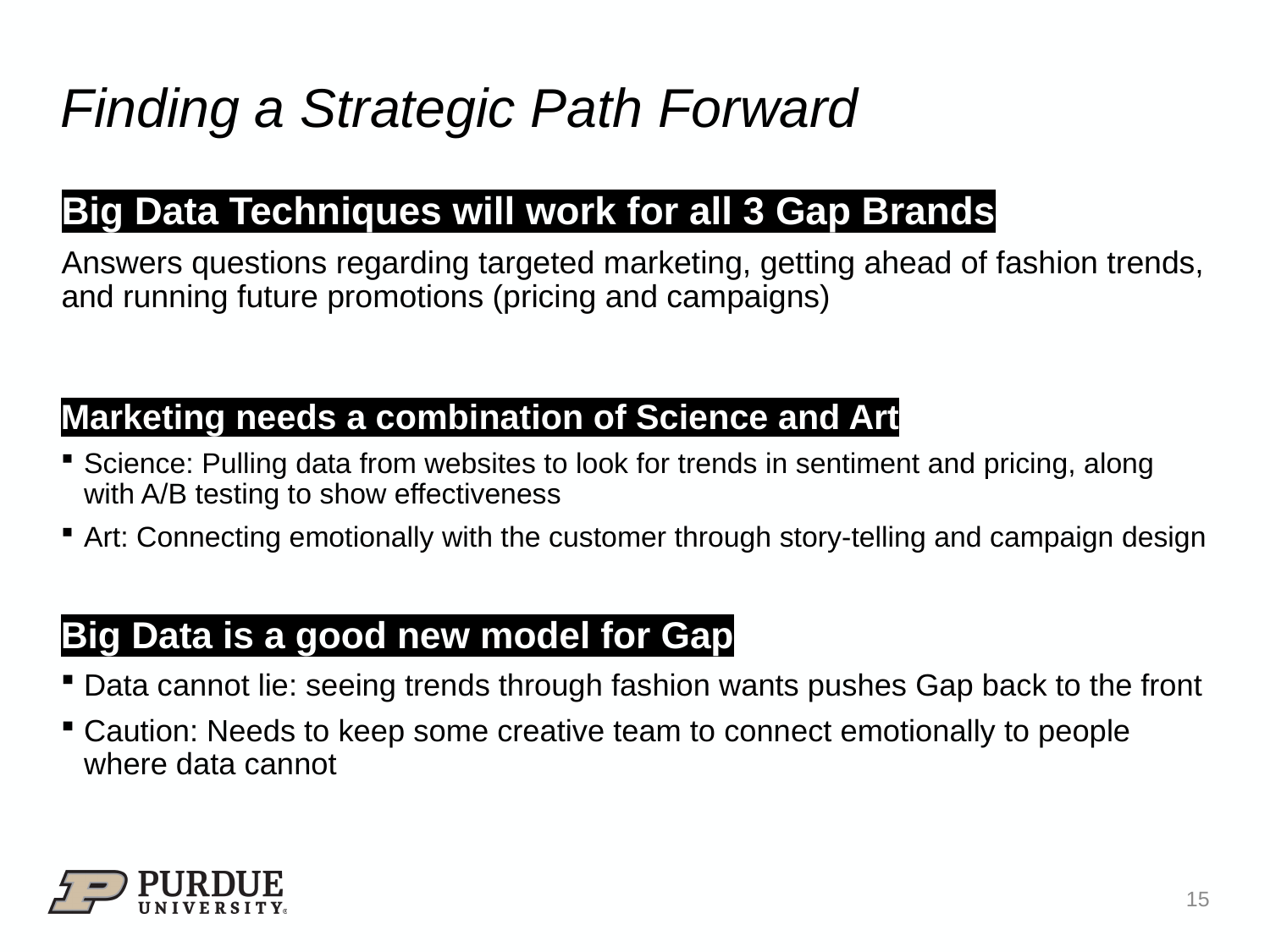

# Finding a Strategic Path Forward
Big Data Techniques will work for all 3 Gap Brands
Answers questions regarding targeted marketing, getting ahead of fashion trends, and running future promotions (pricing and campaigns)

Marketing needs a combination of Science and Art
Science: Pulling data from websites to look for trends in sentiment and pricing, along with A/B testing to show effectiveness
Art: Connecting emotionally with the customer through story-telling and campaign design

Big Data is a good new model for Gap
Data cannot lie: seeing trends through fashion wants pushes Gap back to the front
Caution: Needs to keep some creative team to connect emotionally to people where data cannot

15